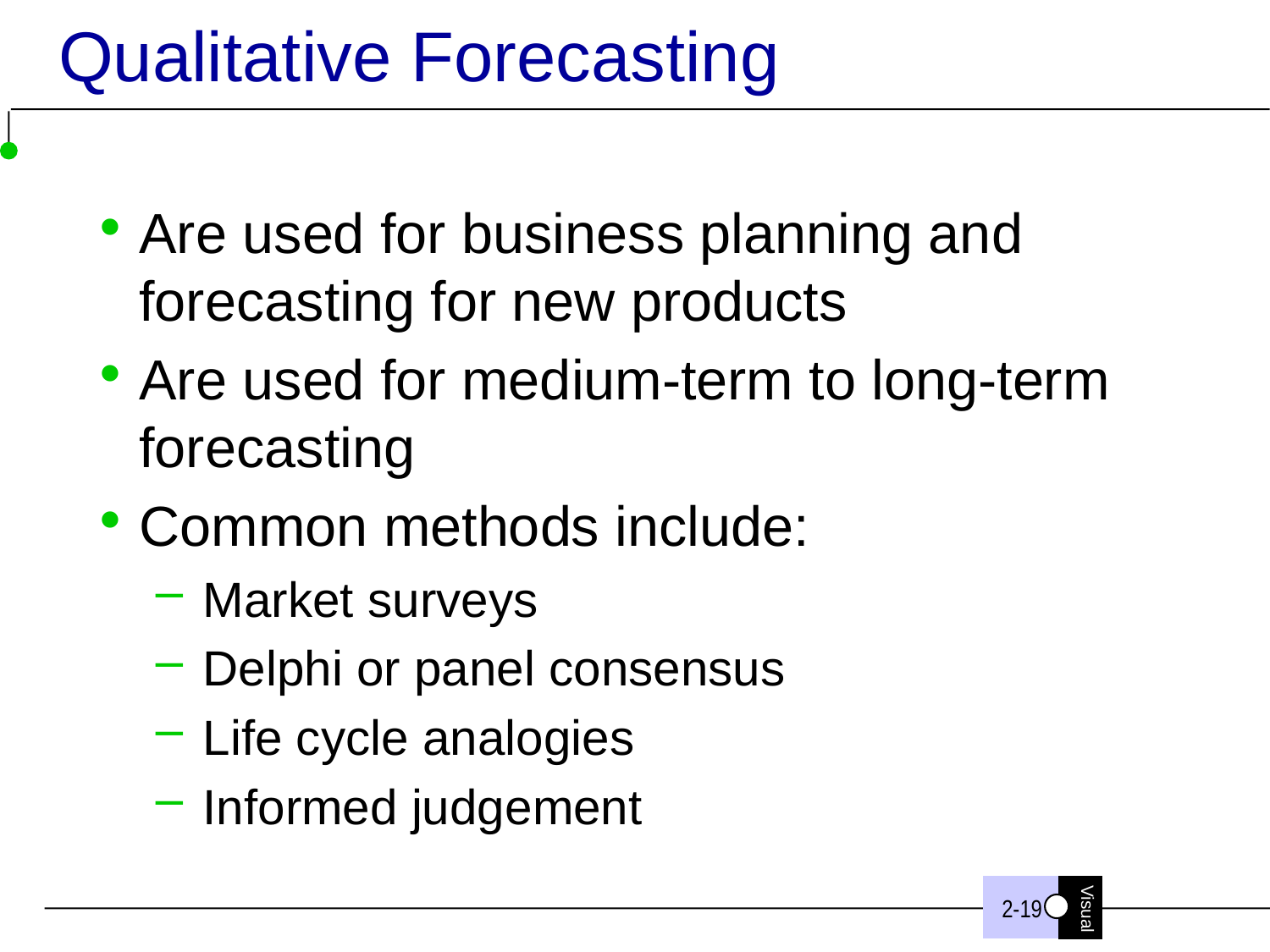

# Qualitative Forecasting
Are used for business planning and forecasting for new products
Are used for medium-term to long-term forecasting
Common methods include:
Market surveys
Delphi or panel consensus
Life cycle analogies
Informed judgement
2-19